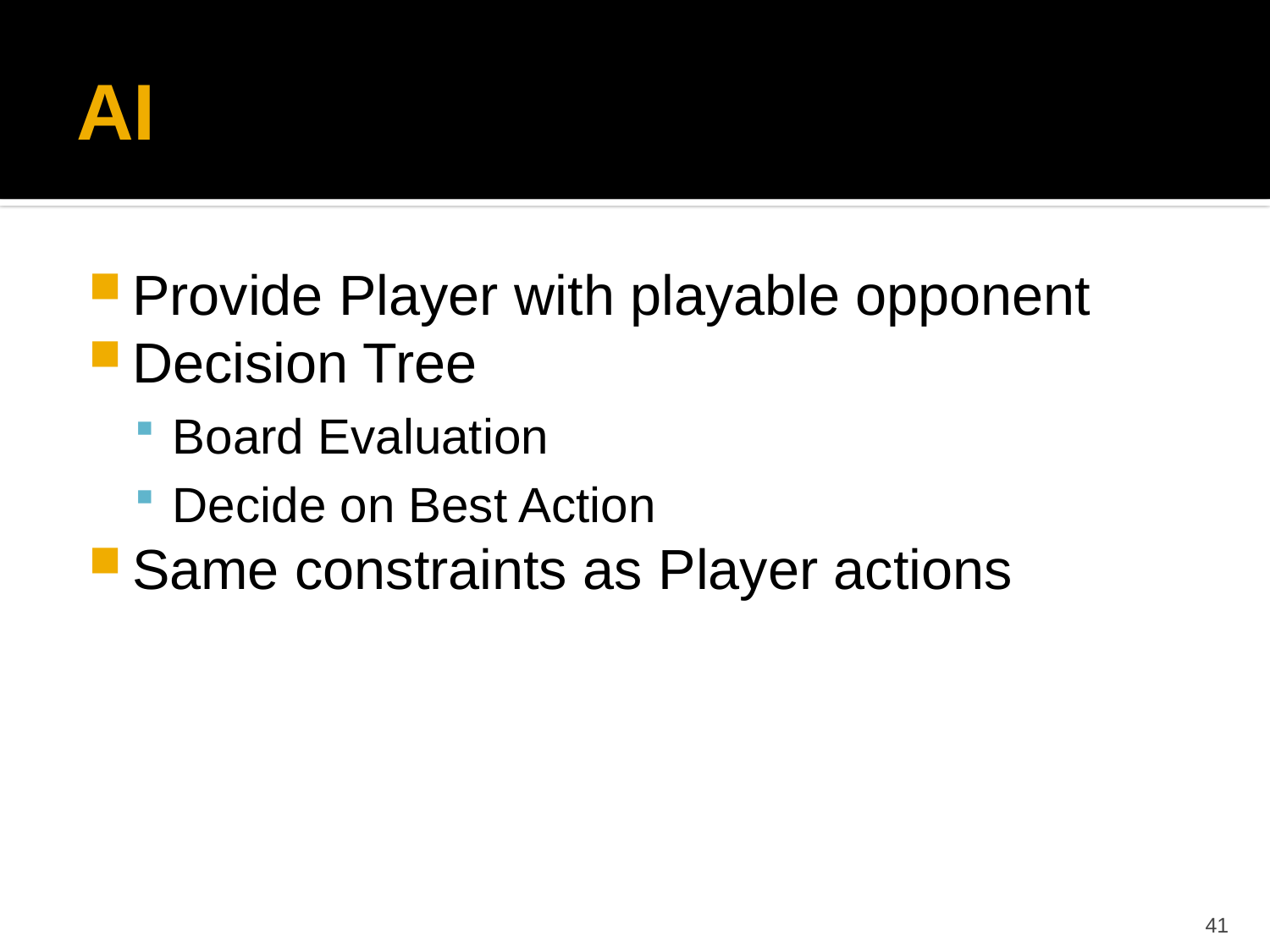

# AI
Provide Player with playable opponent
Decision Tree
Board Evaluation
Decide on Best Action
Same constraints as Player actions

41